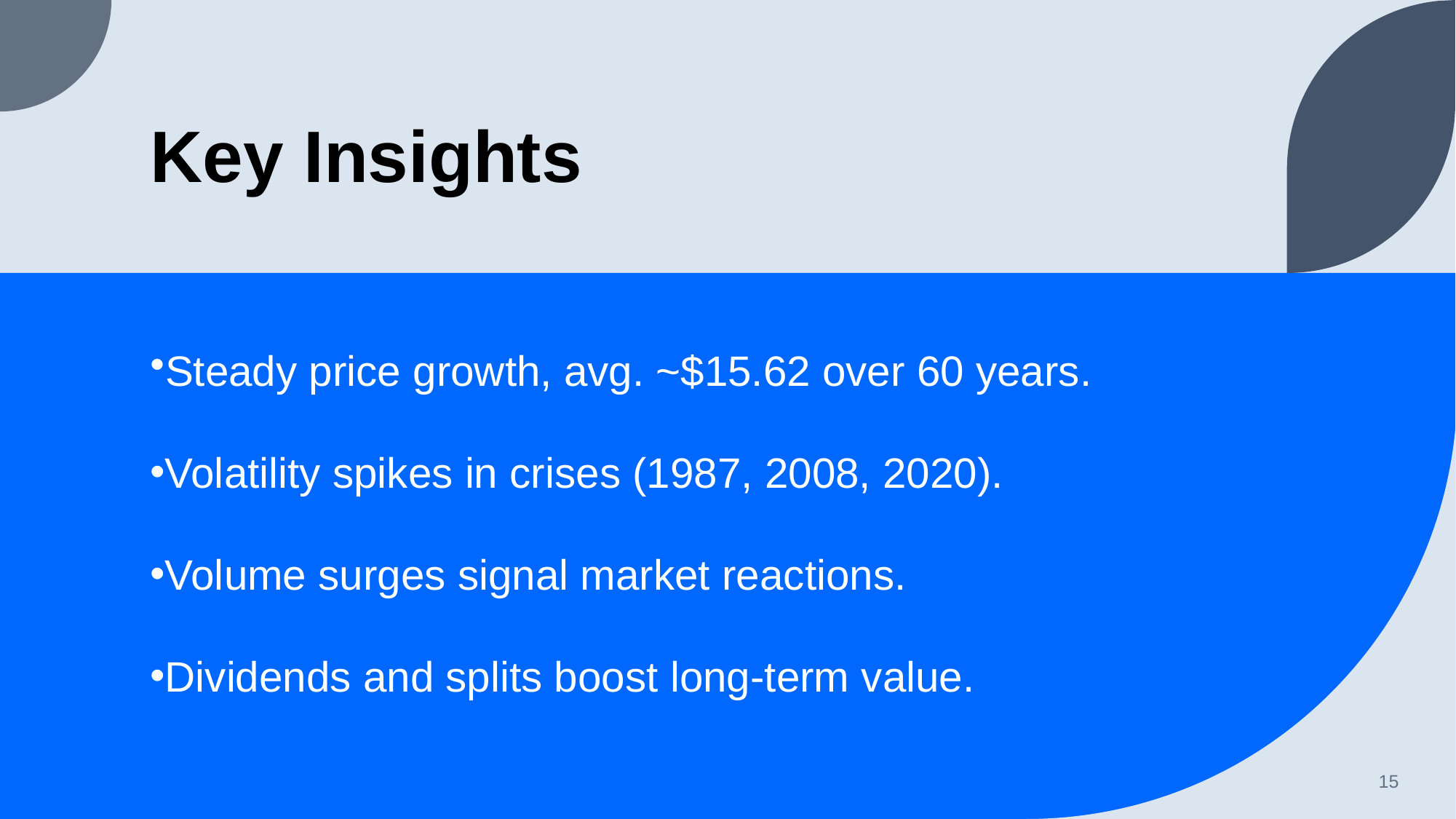

# Key Insights
Steady price growth, avg. ~$15.62 over 60 years.

Volatility spikes in crises (1987, 2008, 2020).

Volume surges signal market reactions.

Dividends and splits boost long-term value.
15